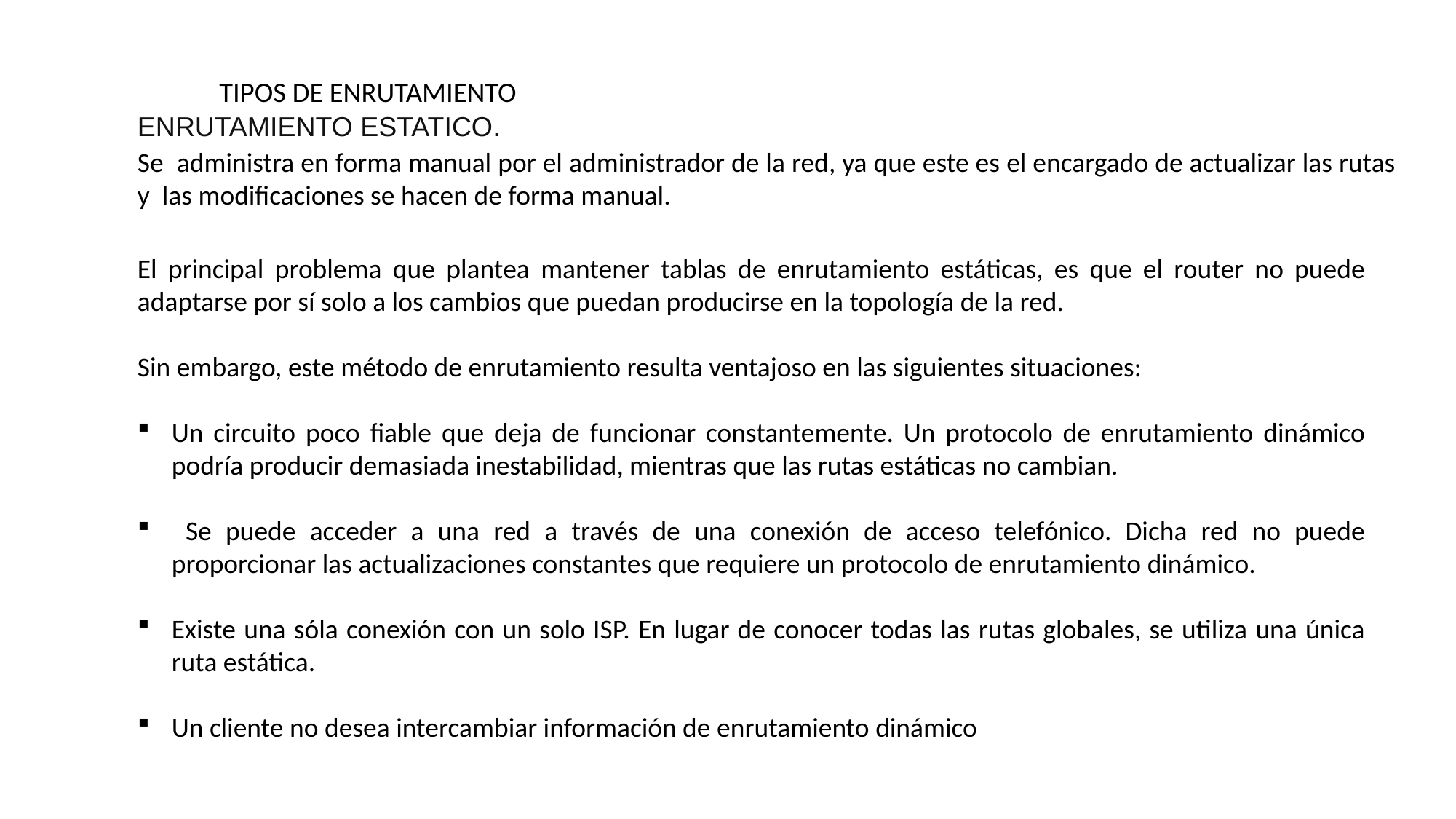

# TIPOS DE ENRUTAMIENTO
ENRUTAMIENTO ESTATICO.
Se  administra en forma manual por el administrador de la red, ya que este es el encargado de actualizar las rutas y  las modificaciones se hacen de forma manual.
El principal problema que plantea mantener tablas de enrutamiento estáticas, es que el router no puede adaptarse por sí solo a los cambios que puedan producirse en la topología de la red.

Sin embargo, este método de enrutamiento resulta ventajoso en las siguientes situaciones:

Un circuito poco fiable que deja de funcionar constantemente. Un protocolo de enrutamiento dinámico podría producir demasiada inestabilidad, mientras que las rutas estáticas no cambian.

 Se puede acceder a una red a través de una conexión de acceso telefónico. Dicha red no puede proporcionar las actualizaciones constantes que requiere un protocolo de enrutamiento dinámico.

Existe una sóla conexión con un solo ISP. En lugar de conocer todas las rutas globales, se utiliza una única ruta estática.

Un cliente no desea intercambiar información de enrutamiento dinámico